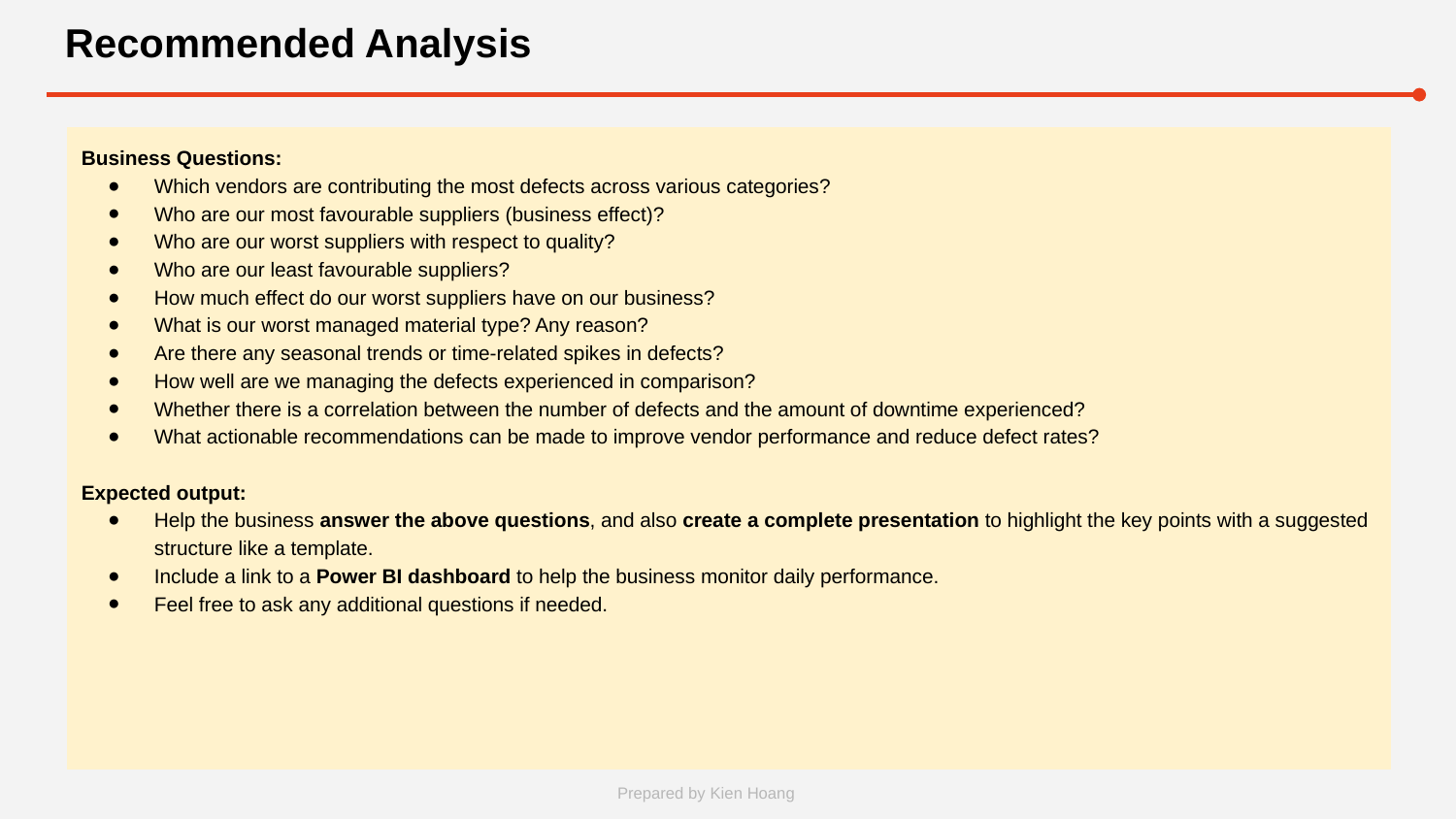

Recommended Analysis
Business Questions:
Which vendors are contributing the most defects across various categories?
Who are our most favourable suppliers (business effect)?
Who are our worst suppliers with respect to quality?
Who are our least favourable suppliers?
How much effect do our worst suppliers have on our business?
What is our worst managed material type? Any reason?
Are there any seasonal trends or time-related spikes in defects?
How well are we managing the defects experienced in comparison?
Whether there is a correlation between the number of defects and the amount of downtime experienced?
What actionable recommendations can be made to improve vendor performance and reduce defect rates?

Expected output:
Help the business answer the above questions, and also create a complete presentation to highlight the key points with a suggested structure like a template.
Include a link to a Power BI dashboard to help the business monitor daily performance.
Feel free to ask any additional questions if needed.